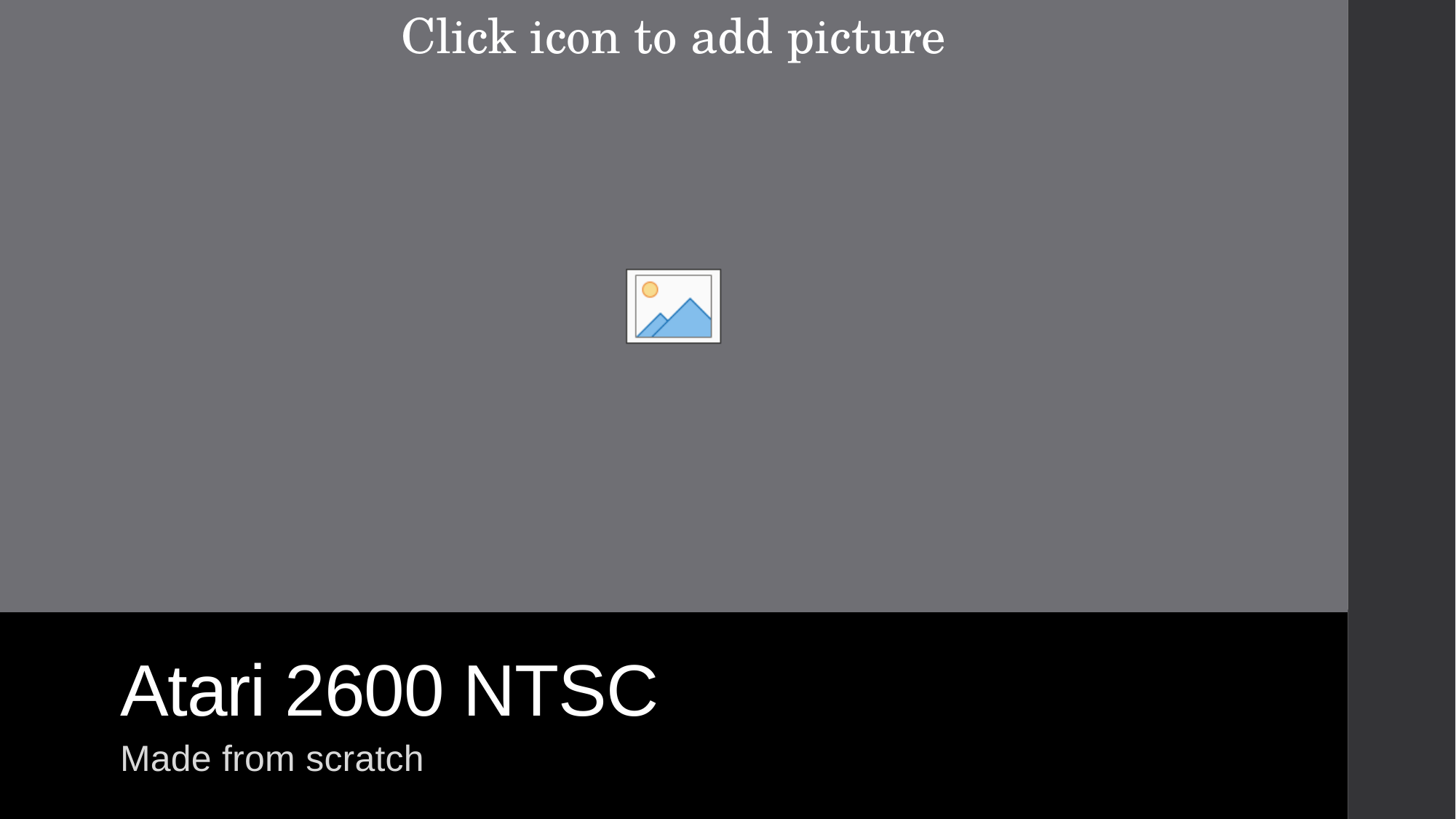

# Atari 2600 NTSC
Made from scratch